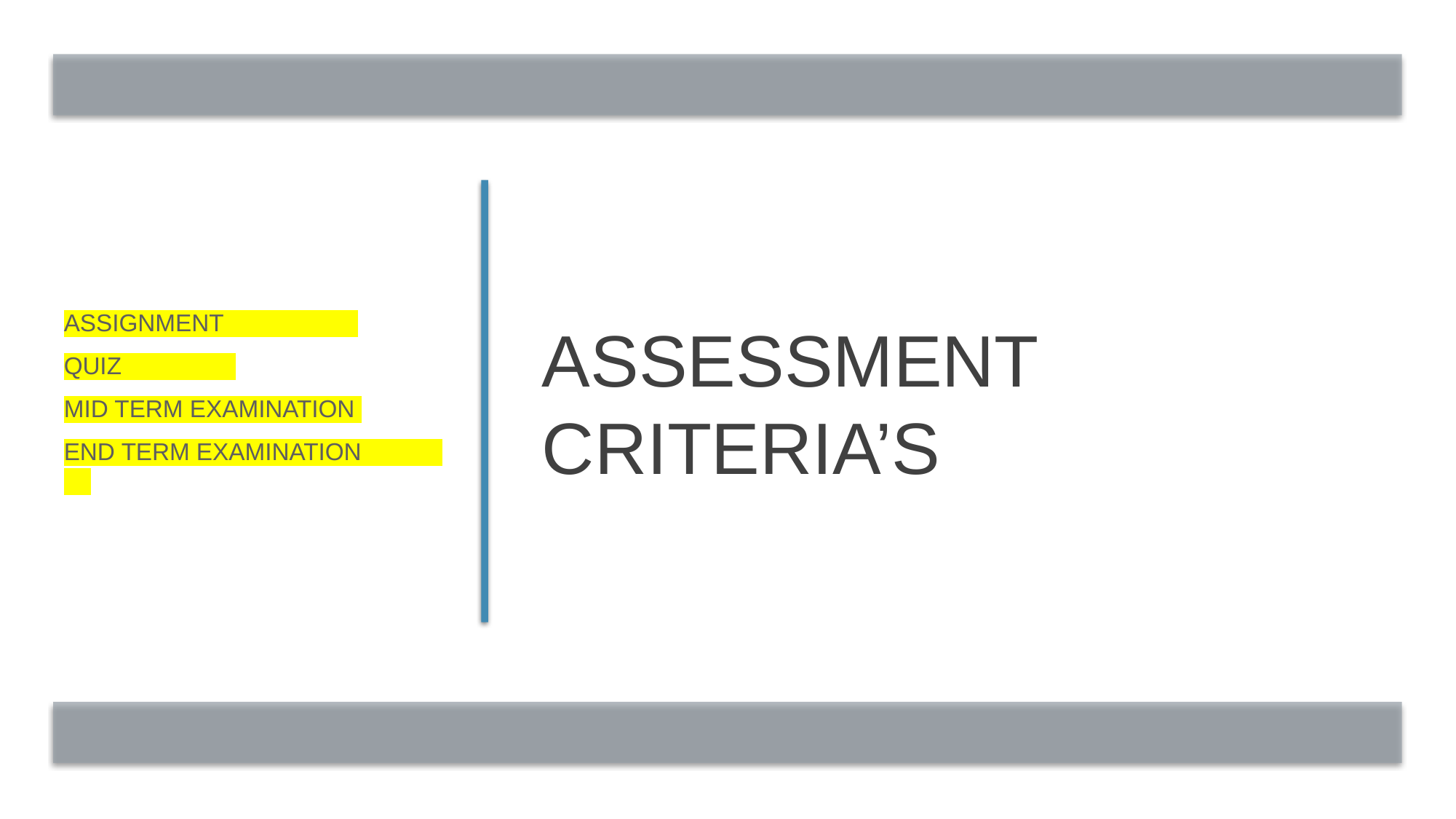

Assignment
quiz
mid term examination
END TERM EXAMINATION
# Assessment criteria’S

Electrical & Electronics System EE1002
3